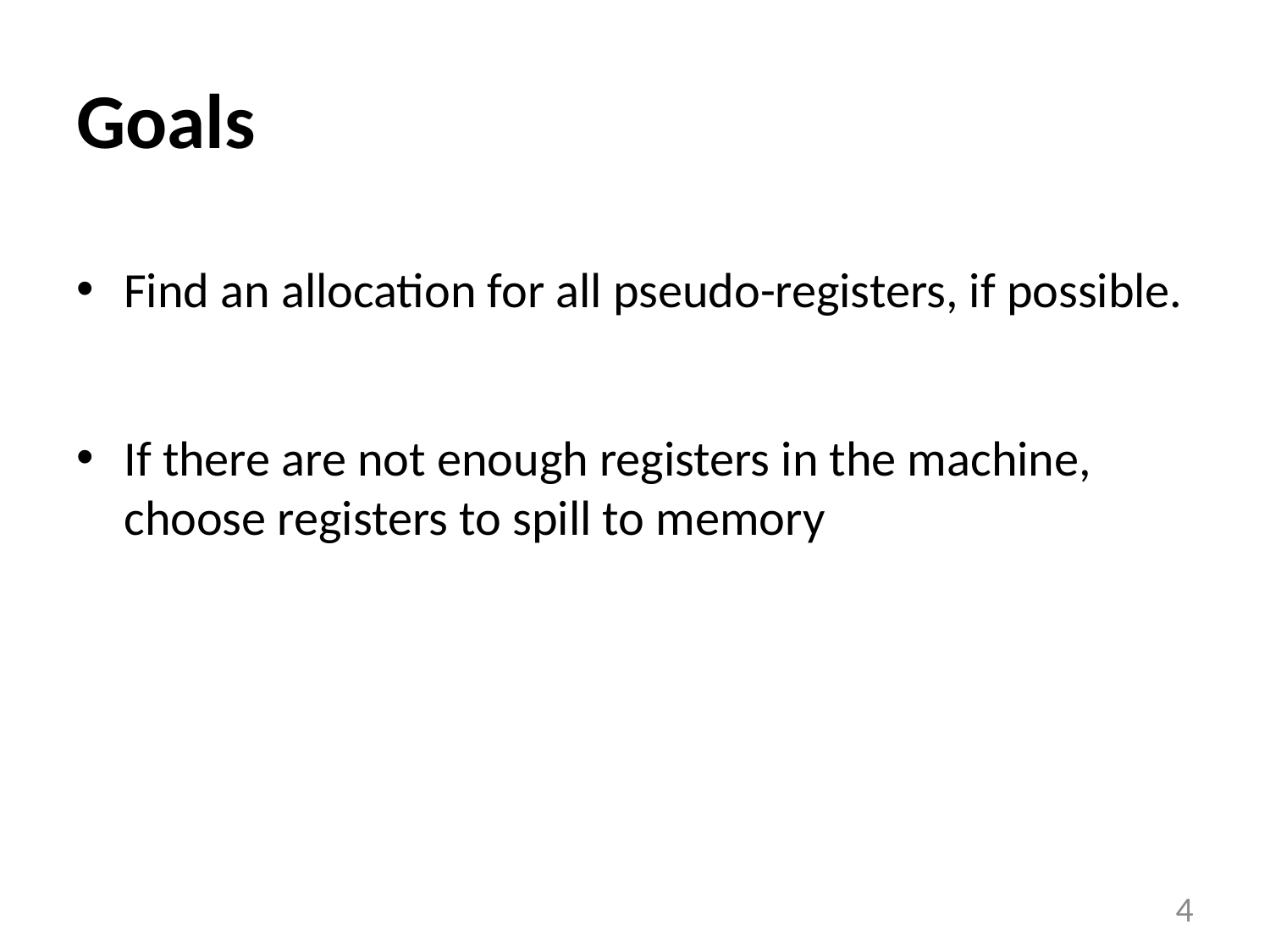

# Goals
Find an allocation for all pseudo-registers, if possible.

If there are not enough registers in the machine, choose registers to spill to memory

4